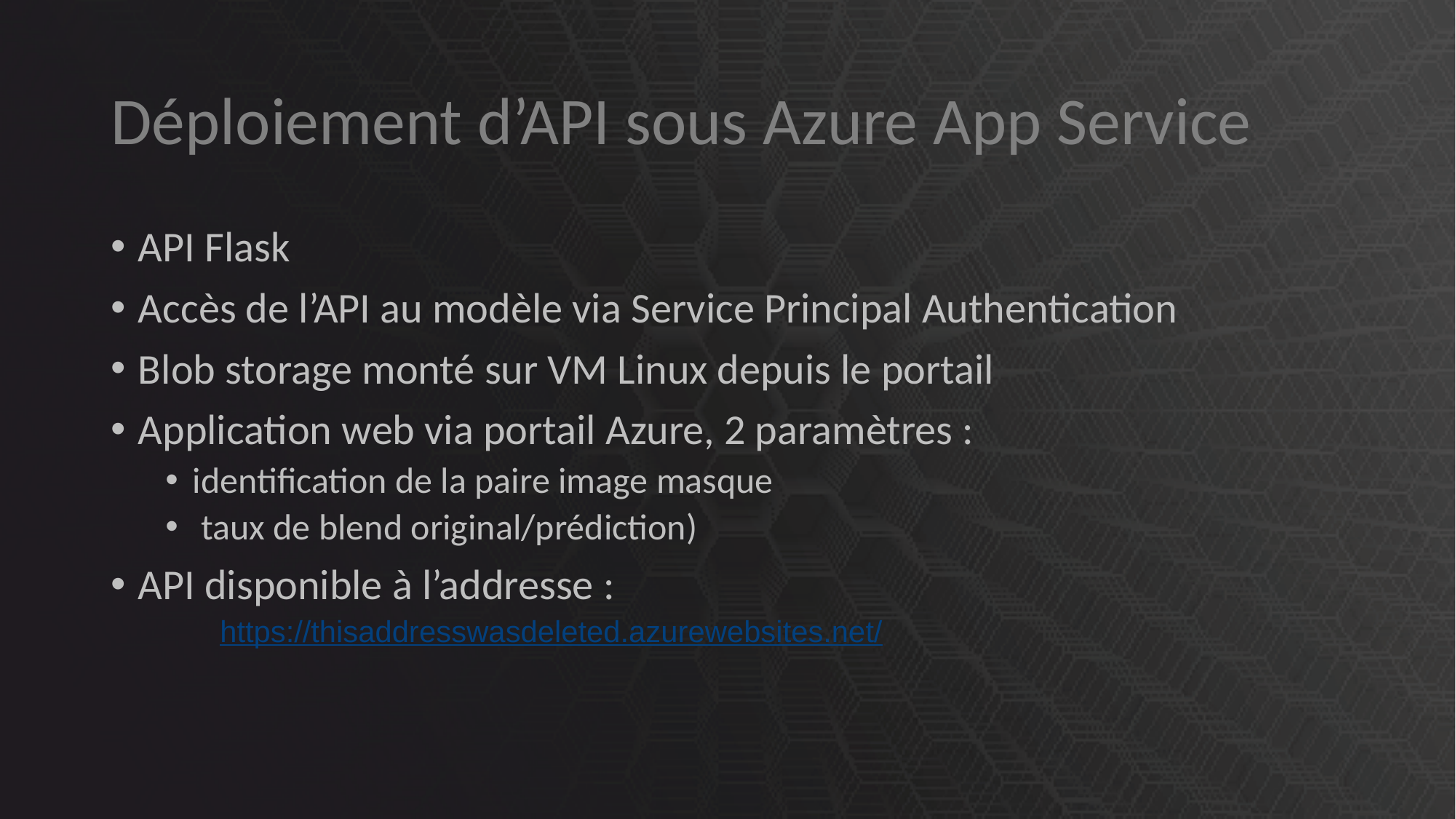

# Déploiement d’API sous Azure App Service
API Flask
Accès de l’API au modèle via Service Principal Authentication
Blob storage monté sur VM Linux depuis le portail
Application web via portail Azure, 2 paramètres :
identification de la paire image masque
 taux de blend original/prédiction)
API disponible à l’addresse :
https://thisaddresswasdeleted.azurewebsites.net/